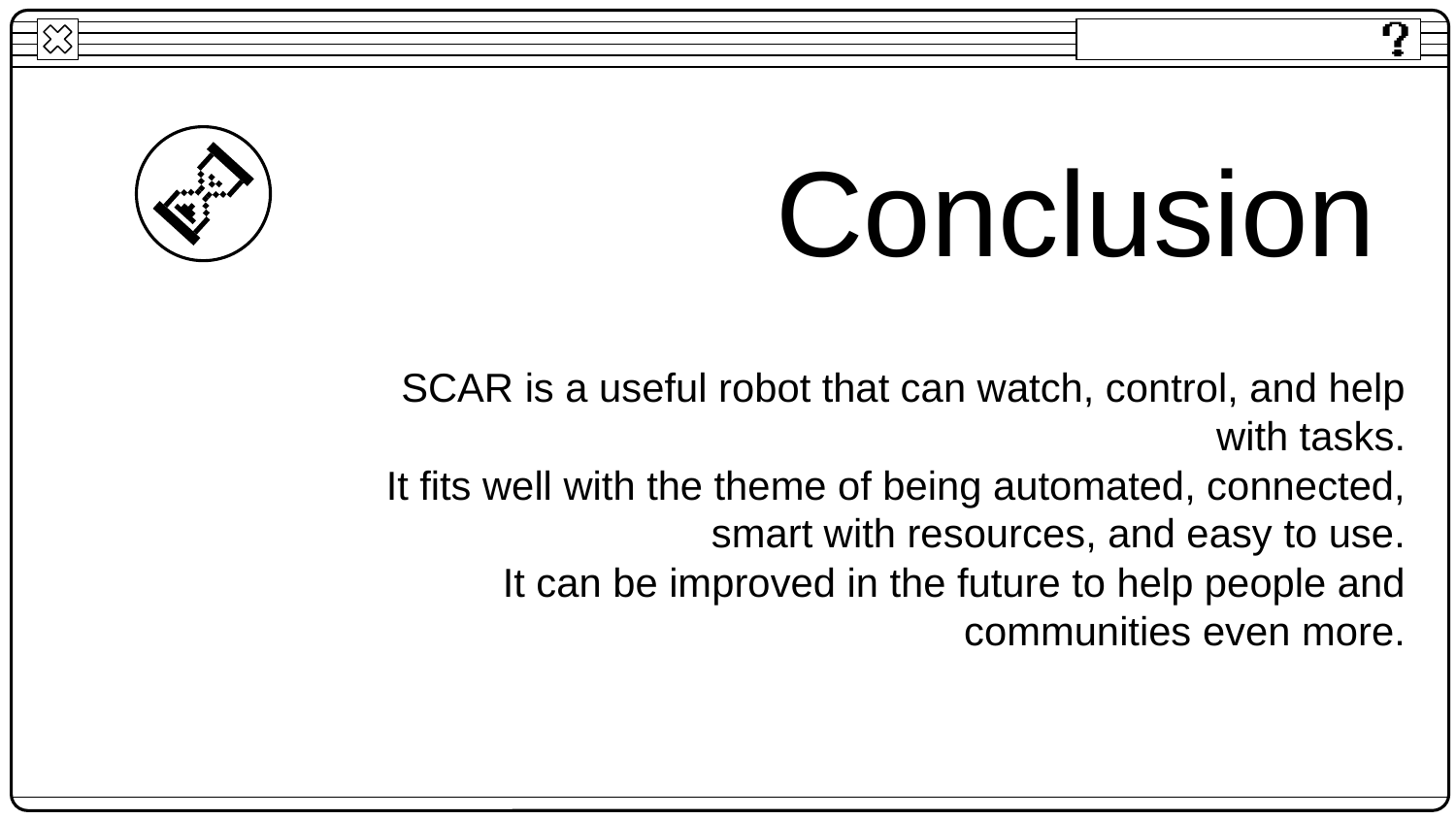

Conclusion
# SCAR is a useful robot that can watch, control, and help with tasks. It fits well with the theme of being automated, connected, smart with resources, and easy to use. It can be improved in the future to help people and communities even more.